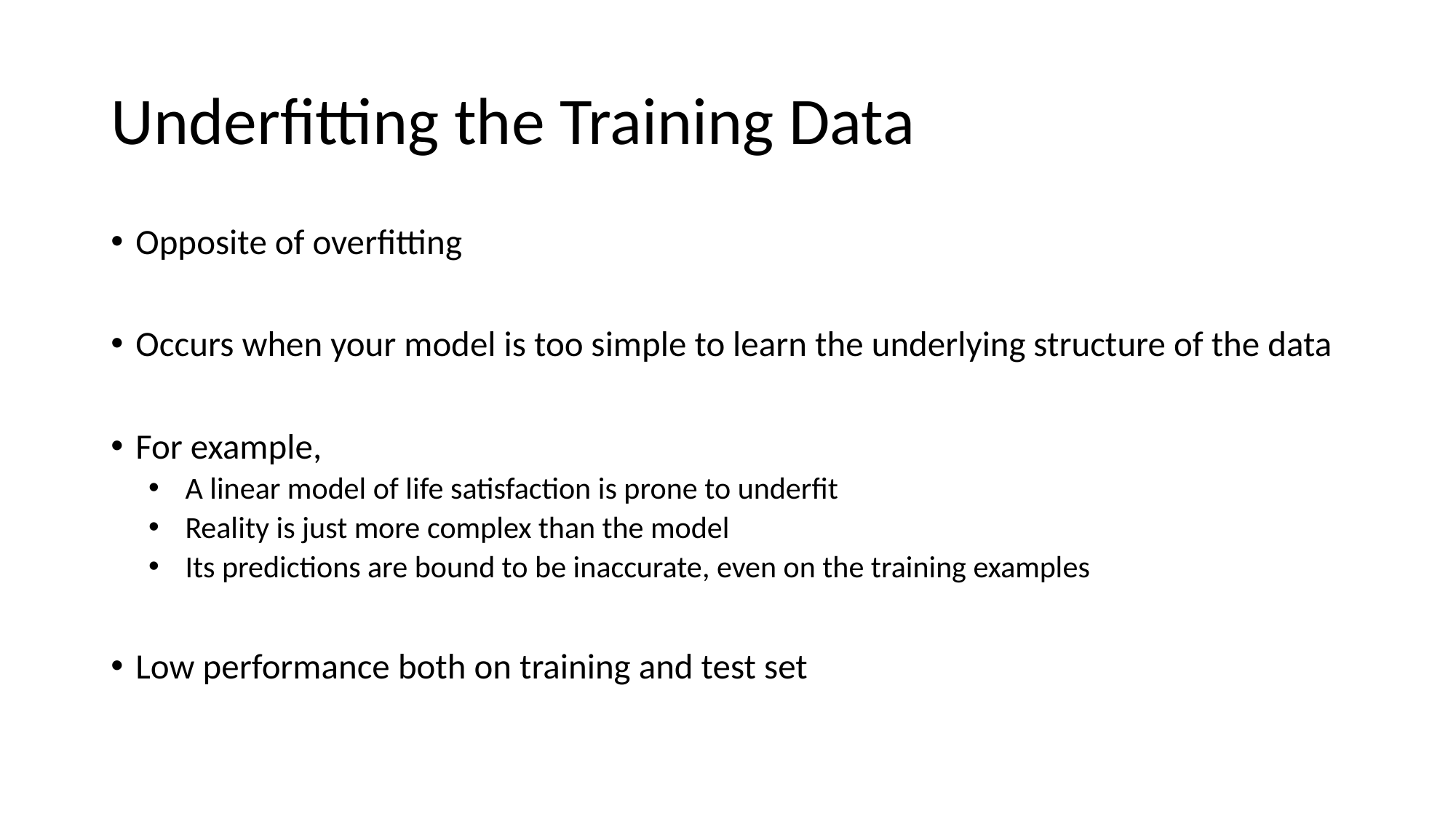

# Underfitting the Training Data
Opposite of overfitting

Occurs when your model is too simple to learn the underlying structure of the data

For example,
A linear model of life satisfaction is prone to underfit
Reality is just more complex than the model
Its predictions are bound to be inaccurate, even on the training examples

Low performance both on training and test set